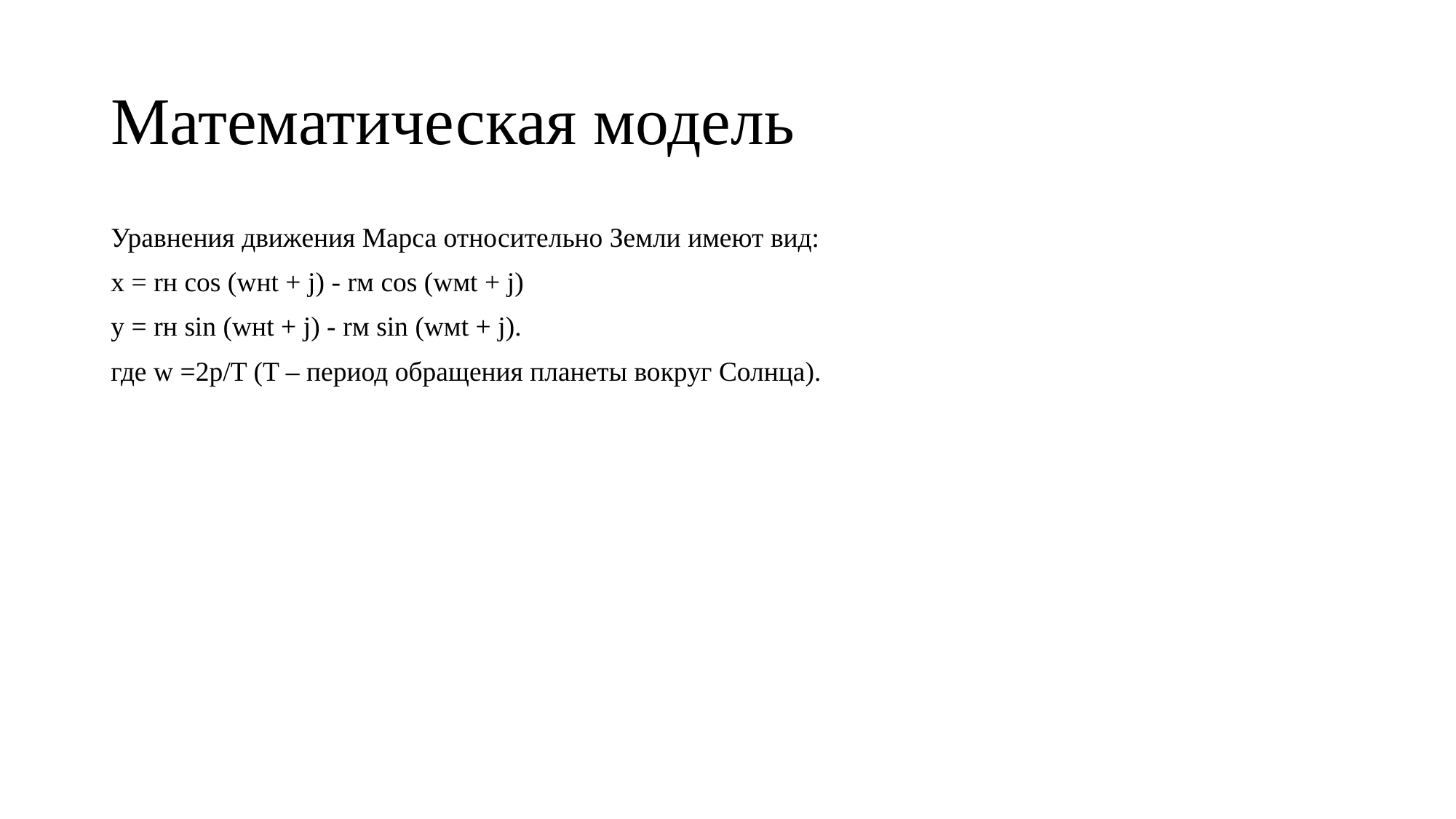

# Математическая модель
Уравнения движения Марса относительно Земли имеют вид:
x = rн cos (wнt + j) - rм cos (wмt + j)
y = rн sin (wнt + j) - rм sin (wмt + j).
где w =2p/T (T – период обращения планеты вокруг Солнца).